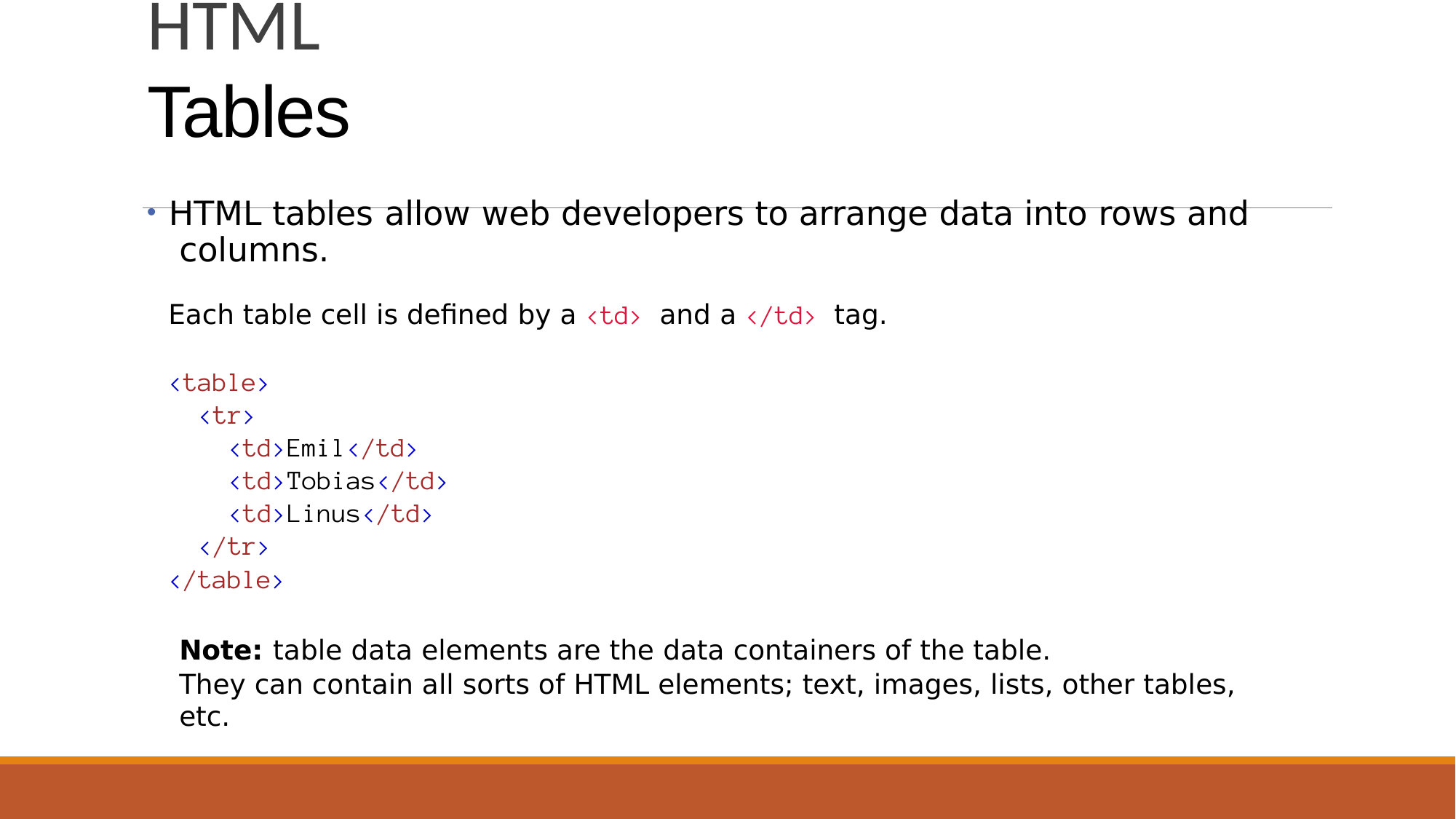

# HTML Tables
HTML tables allow web developers to arrange data into rows and  columns.
Each table cell is defined by a <td> and a </td> tag.

<table>
<tr>
<td>Emil</td>
<td>Tobias</td>
<td>Linus</td>
</tr>
</table>

Note: table data elements are the data containers of the table.
They can contain all sorts of HTML elements; text, images, lists, other tables,  etc.